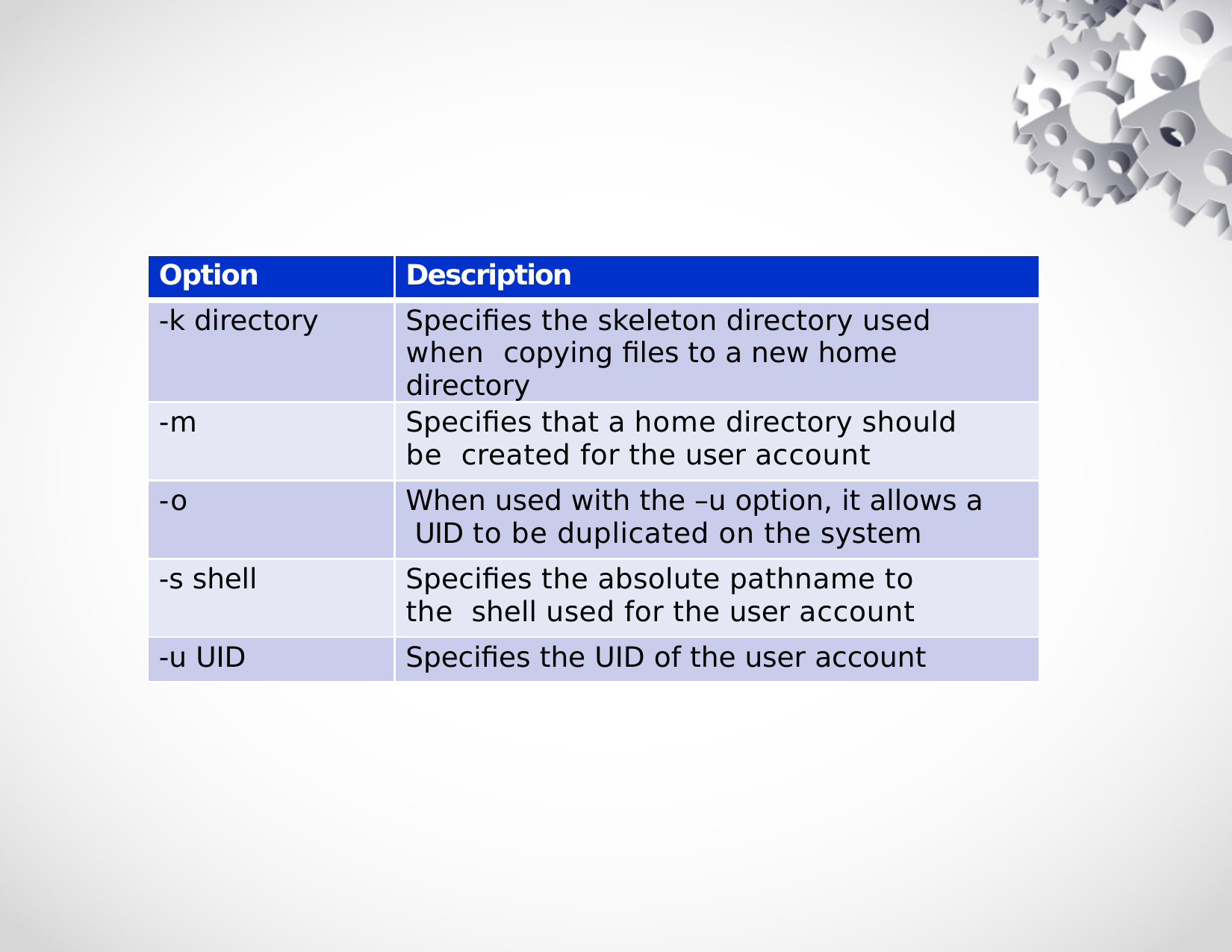

| Option | Description |
| --- | --- |
| -k directory | Specifies the skeleton directory used when copying files to a new home directory |
| -m | Specifies that a home directory should be created for the user account |
| -o | When used with the –u option, it allows a UID to be duplicated on the system |
| -s shell | Specifies the absolute pathname to the shell used for the user account |
| -u UID | Specifies the UID of the user account |